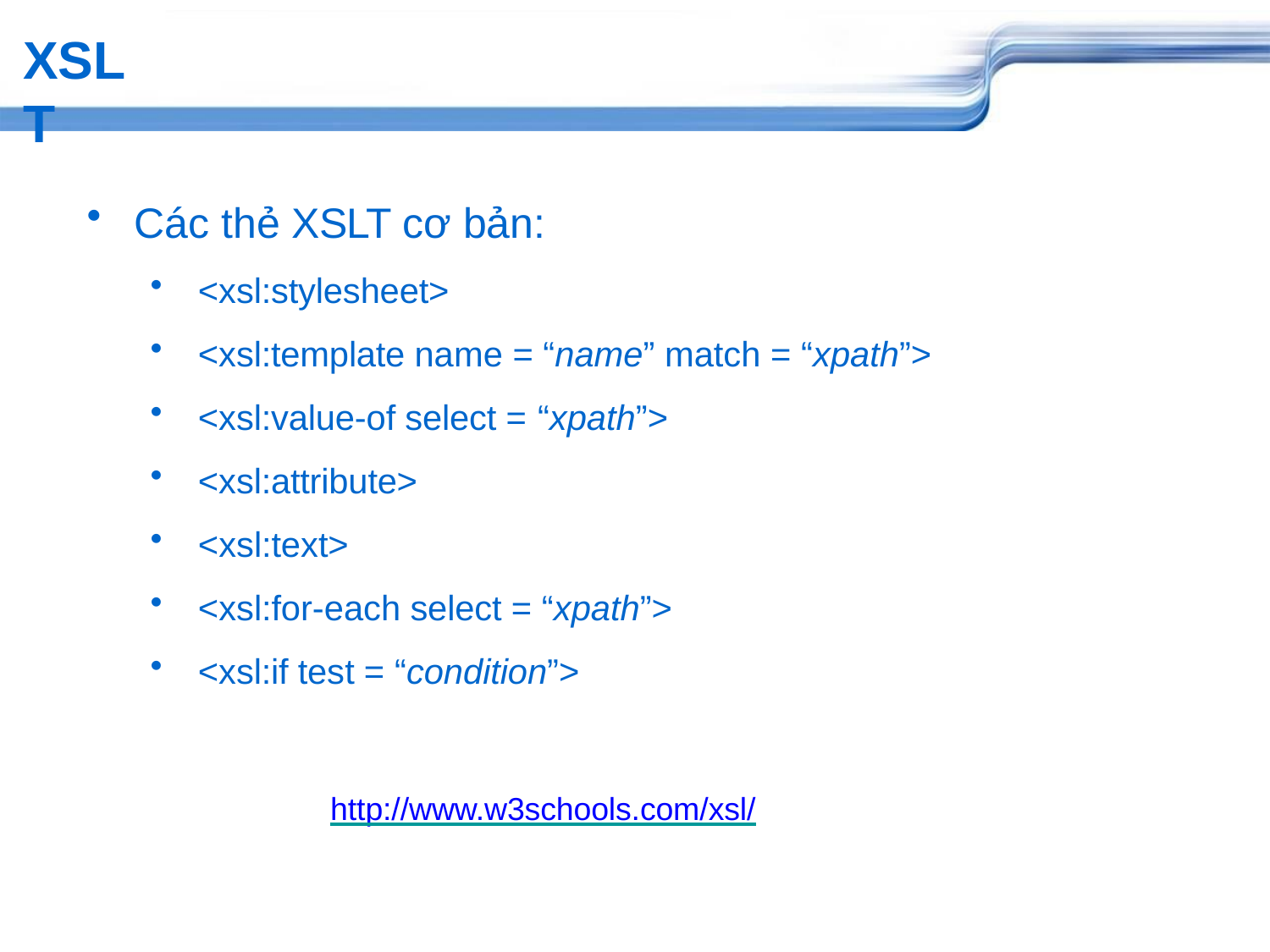

# XSLT
Các thẻ XSLT cơ bản:
<xsl:stylesheet>
<xsl:template name = “name” match = “xpath”>
<xsl:value-of select = “xpath”>
<xsl:attribute>
<xsl:text>
<xsl:for-each select = “xpath”>
<xsl:if test = “condition”>
http://www.w3schools.com/xsl/